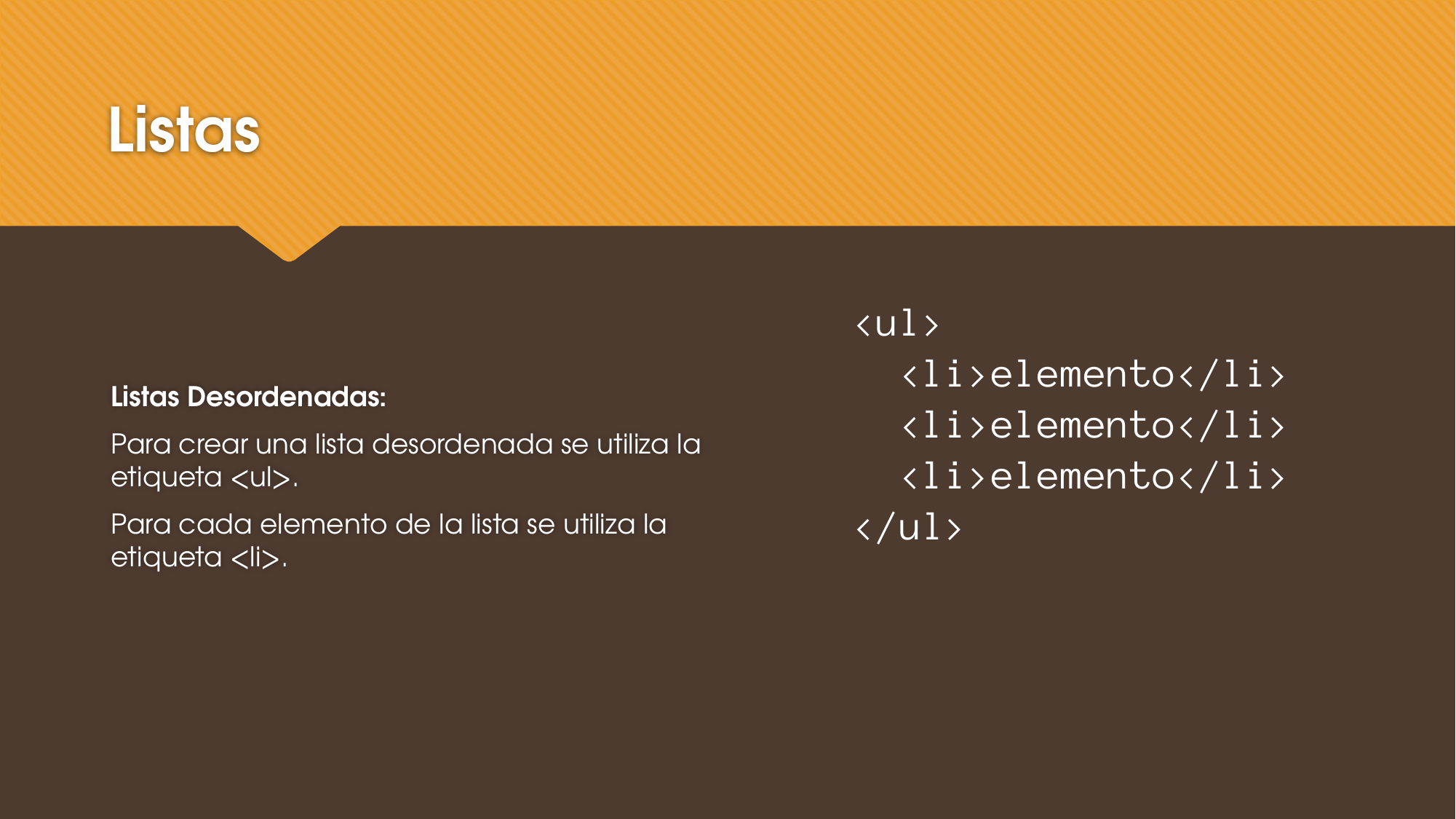

# Listas
Listas Desordenadas:
Para crear una lista desordenada se utiliza la etiqueta <ul>.
Para cada elemento de la lista se utiliza la etiqueta <li>.
 <ul>
   <li>elemento</li>
   <li>elemento</li>
   <li>elemento</li>
 </ul>